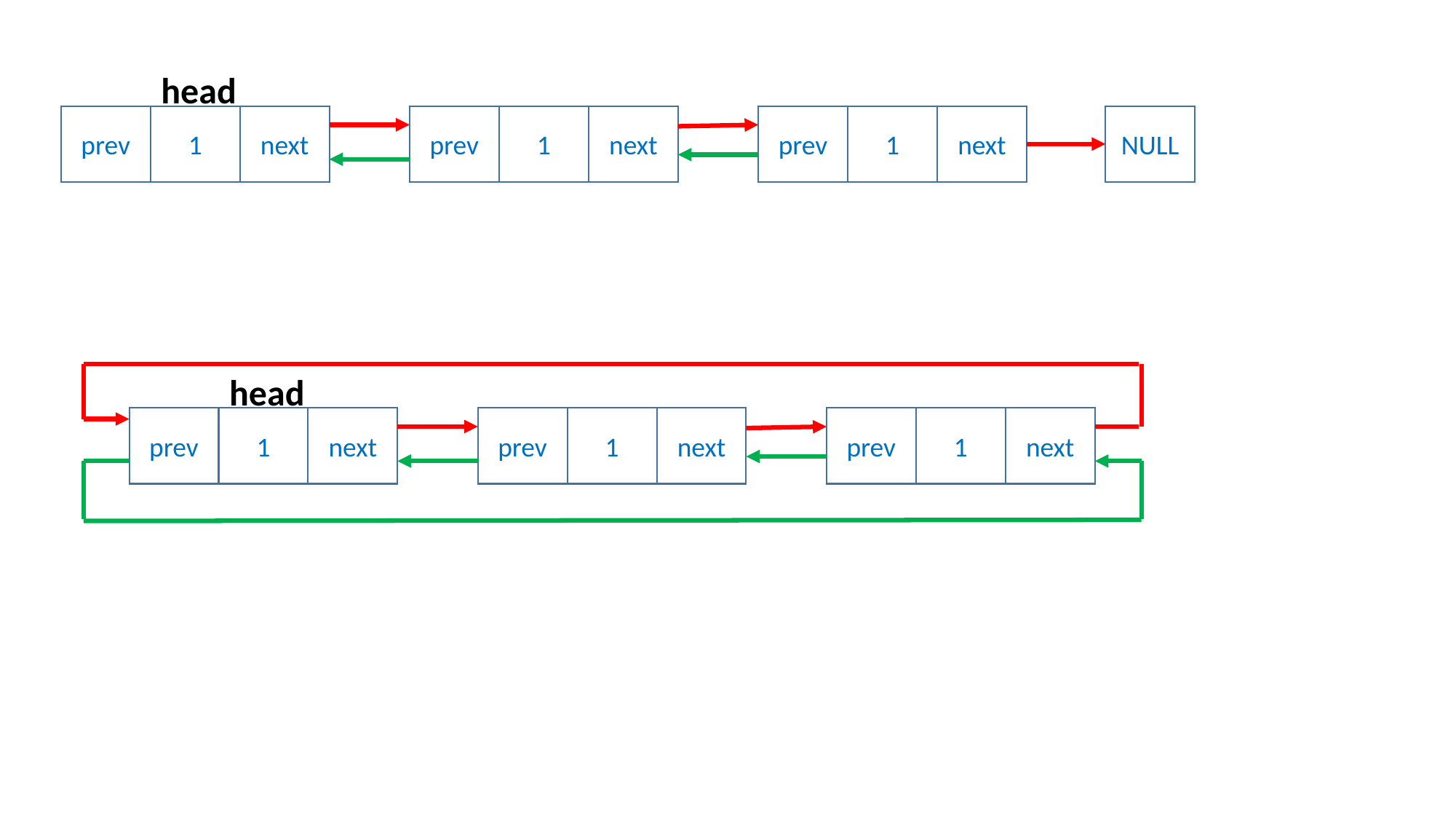

head
prev
1
next
prev
1
next
prev
1
next
NULL
head
prev
1
next
prev
1
next
prev
1
next